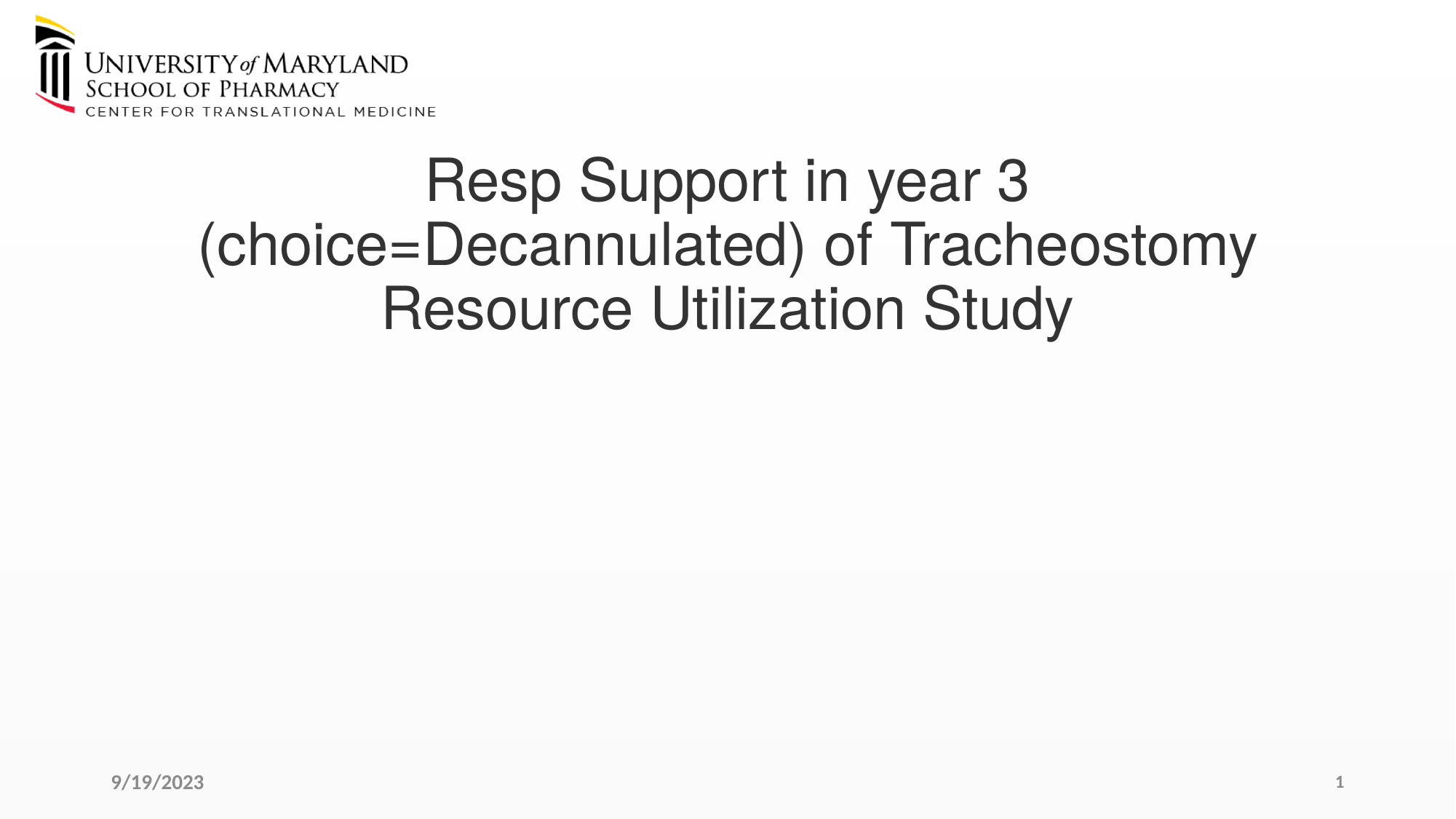

# Resp Support in year 3 (choice=Decannulated) of Tracheostomy Resource Utilization Study
9/19/2023
1